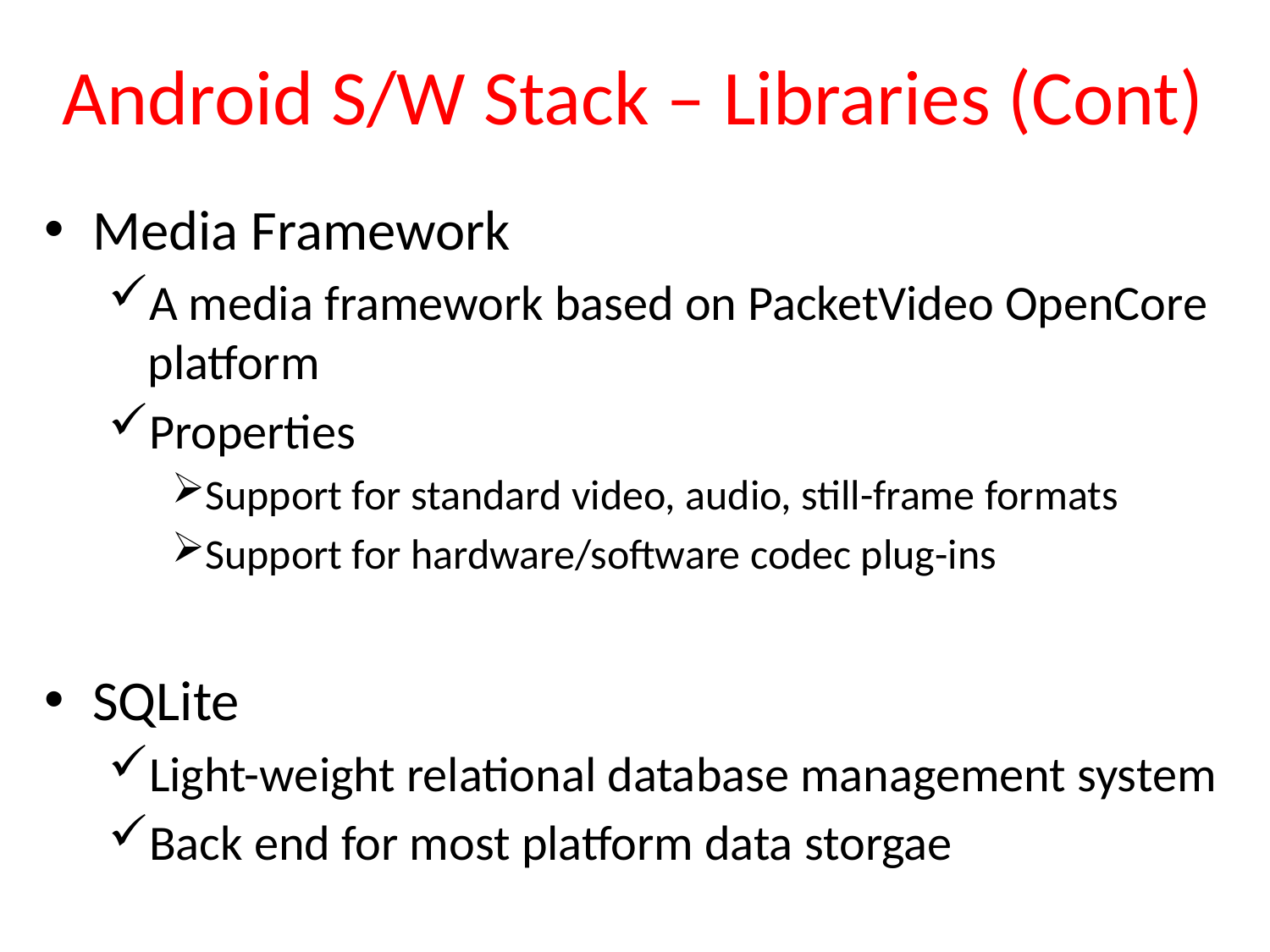

# Android S/W Stack – Libraries (Cont)
Media Framework
A media framework based on PacketVideo OpenCore platform
Properties
Support for standard video, audio, still-frame formats
Support for hardware/software codec plug-ins

SQLite
Light-weight relational database management system
Back end for most platform data storgae